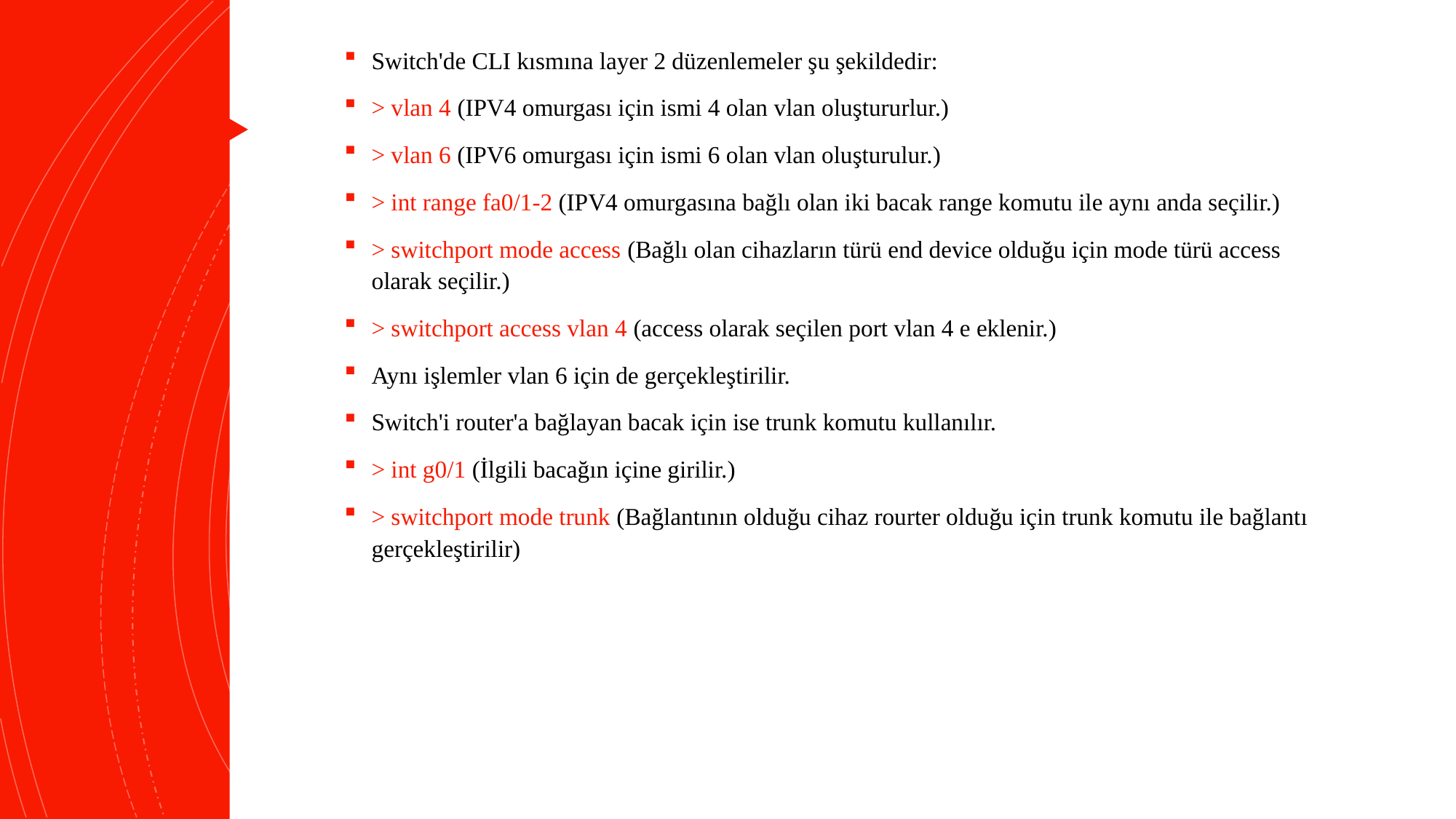

Switch'de CLI kısmına layer 2 düzenlemeler şu şekildedir:
> vlan 4 (IPV4 omurgası için ismi 4 olan vlan oluştururlur.)
> vlan 6 (IPV6 omurgası için ismi 6 olan vlan oluşturulur.)
> int range fa0/1-2 (IPV4 omurgasına bağlı olan iki bacak range komutu ile aynı anda seçilir.)
> switchport mode access (Bağlı olan cihazların türü end device olduğu için mode türü access olarak seçilir.)
> switchport access vlan 4 (access olarak seçilen port vlan 4 e eklenir.)
Aynı işlemler vlan 6 için de gerçekleştirilir.
Switch'i router'a bağlayan bacak için ise trunk komutu kullanılır.
> int g0/1 (İlgili bacağın içine girilir.)
> switchport mode trunk (Bağlantının olduğu cihaz rourter olduğu için trunk komutu ile bağlantı gerçekleştirilir)